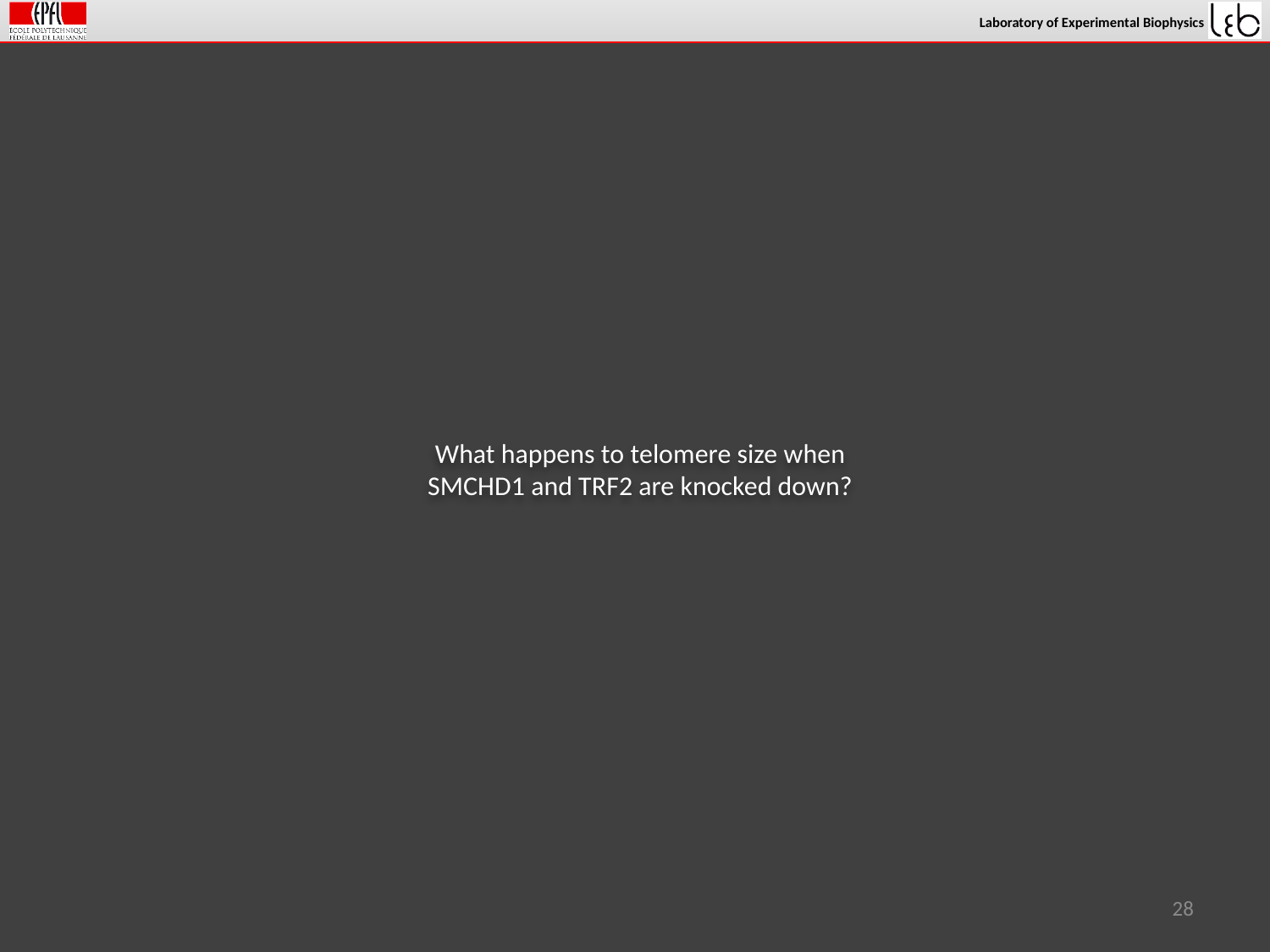

# What happens to telomere size when SMCHD1 and TRF2 are knocked down?
28